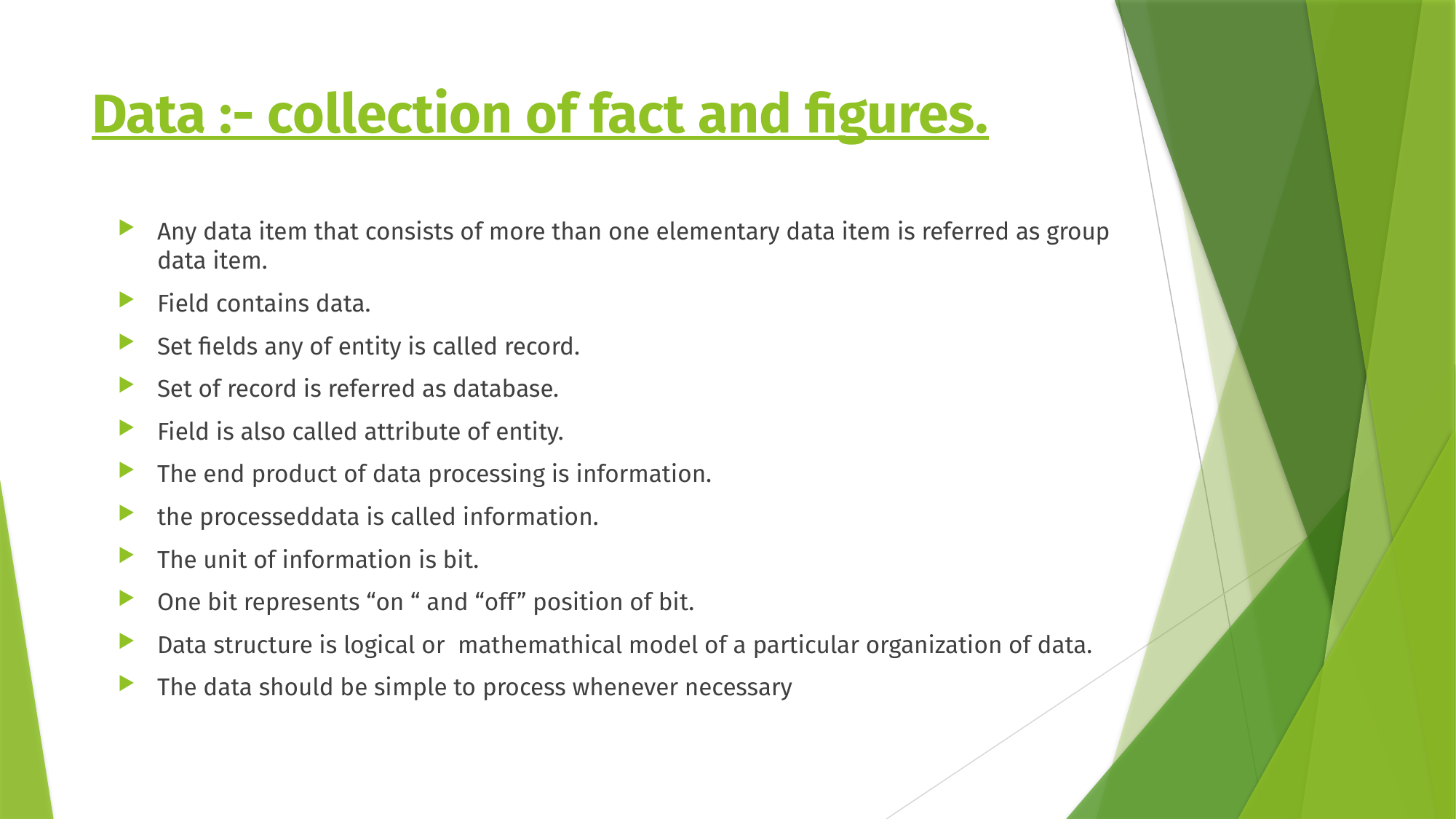

# Data :- collection of fact and figures.
Any data item that consists of more than one elementary data item is referred as group data item.
Field contains data.
Set fields any of entity is called record.
Set of record is referred as database.
Field is also called attribute of entity.
The end product of data processing is information.
the processeddata is called information.
The unit of information is bit.
One bit represents “on “ and “off” position of bit.
Data structure is logical or  mathemathical model of a particular organization of data.
The data should be simple to process whenever necessary